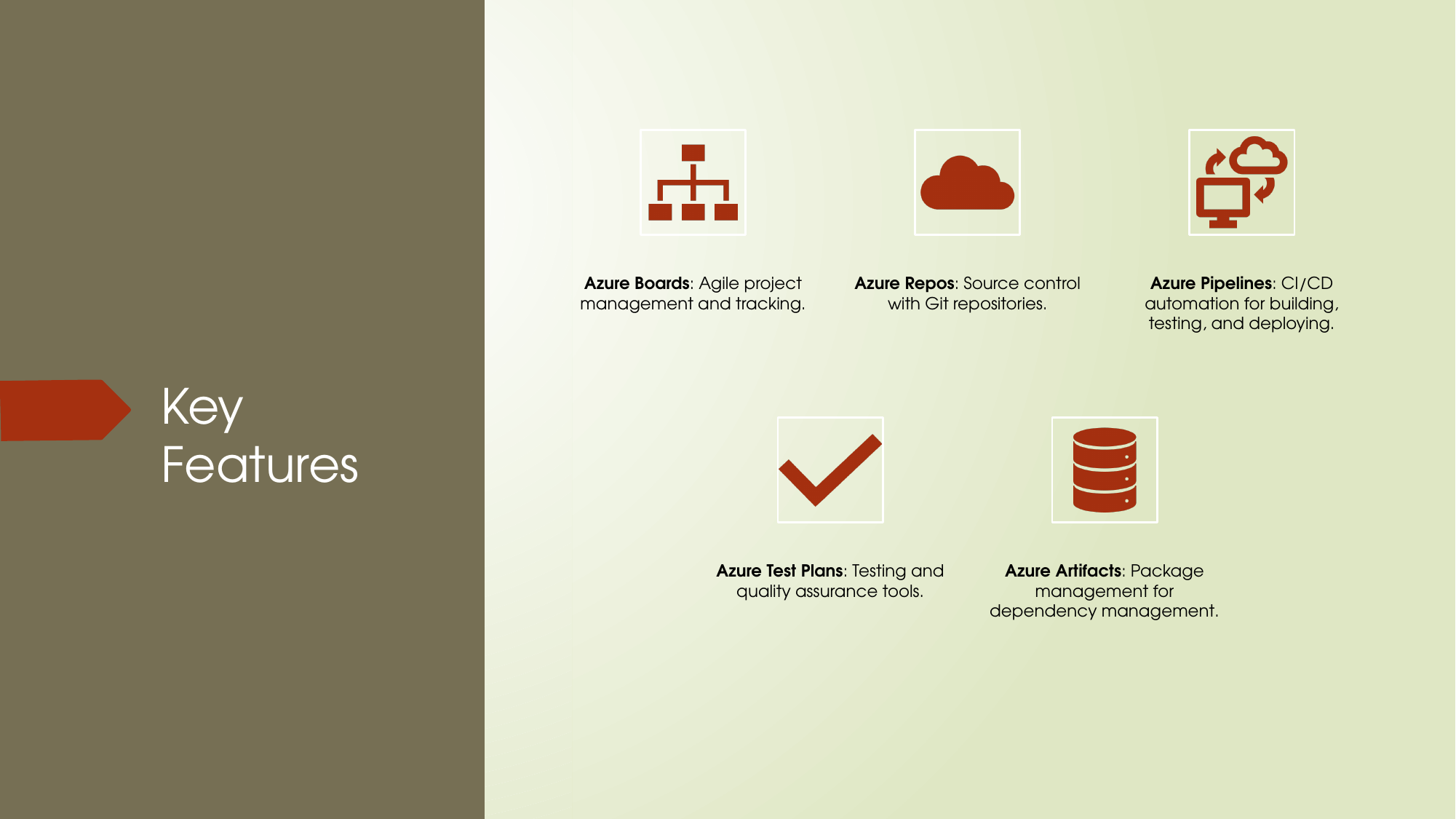

Azure Boards: Agile project management and tracking.
Azure Repos: Source control with Git repositories.
Azure Pipelines: CI/CD automation for building, testing, and deploying.
Azure Test Plans: Testing and quality assurance tools.
Azure Artifacts: Package management for dependency management.
# Key Features